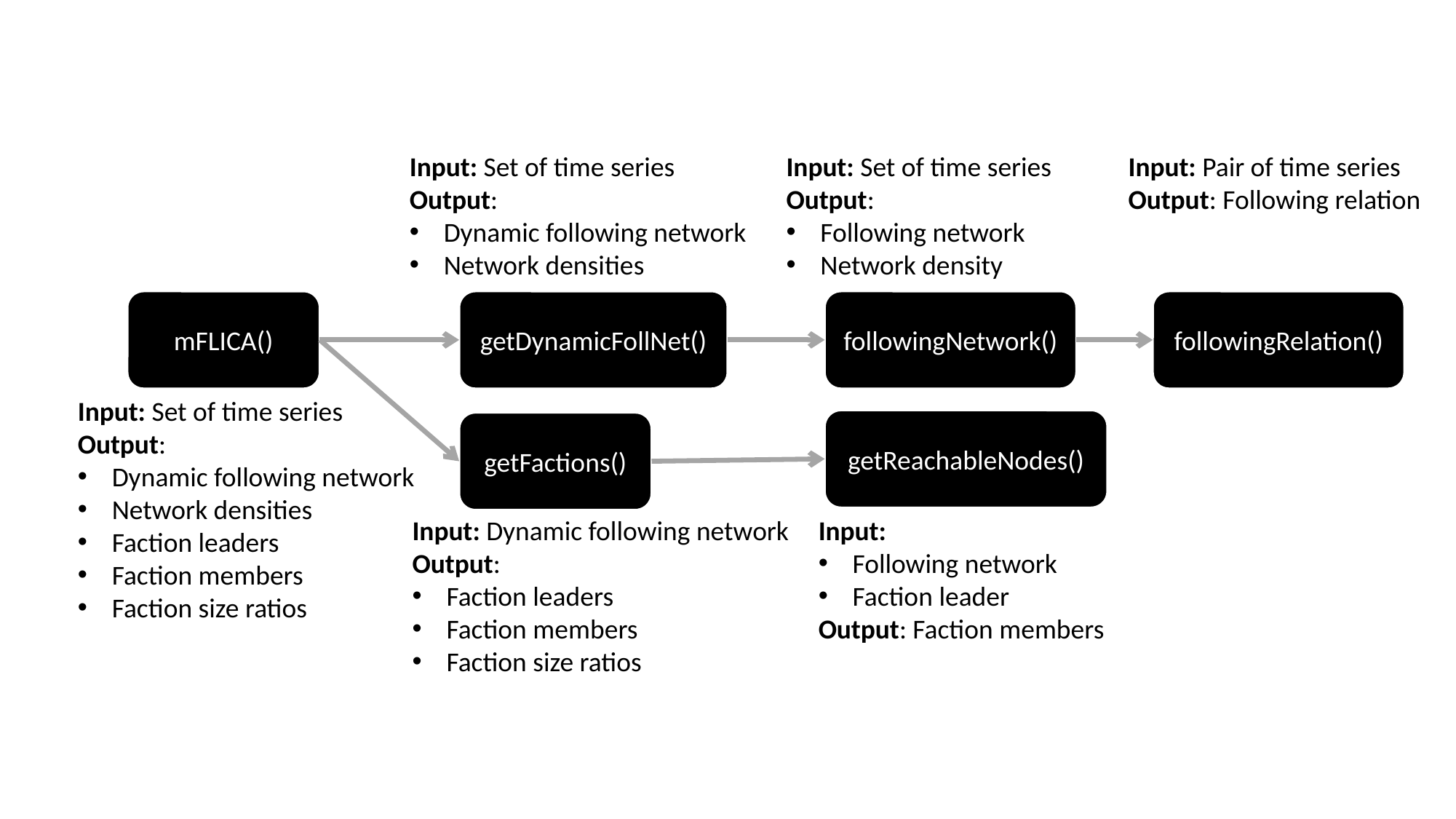

Input: Set of time series
Output:
Following network
Network density
Input: Pair of time series
Output: Following relation
Input: Set of time series
Output:
Dynamic following network
Network densities
getDynamicFollNet()
followingRelation()
followingNetwork()
mFLICA()
Input: Set of time series
Output:
Dynamic following network
Network densities
Faction leaders
Faction members
Faction size ratios
getReachableNodes()
getFactions()
Input: Dynamic following network
Output:
Faction leaders
Faction members
Faction size ratios
Input:
Following network
Faction leader
Output: Faction members